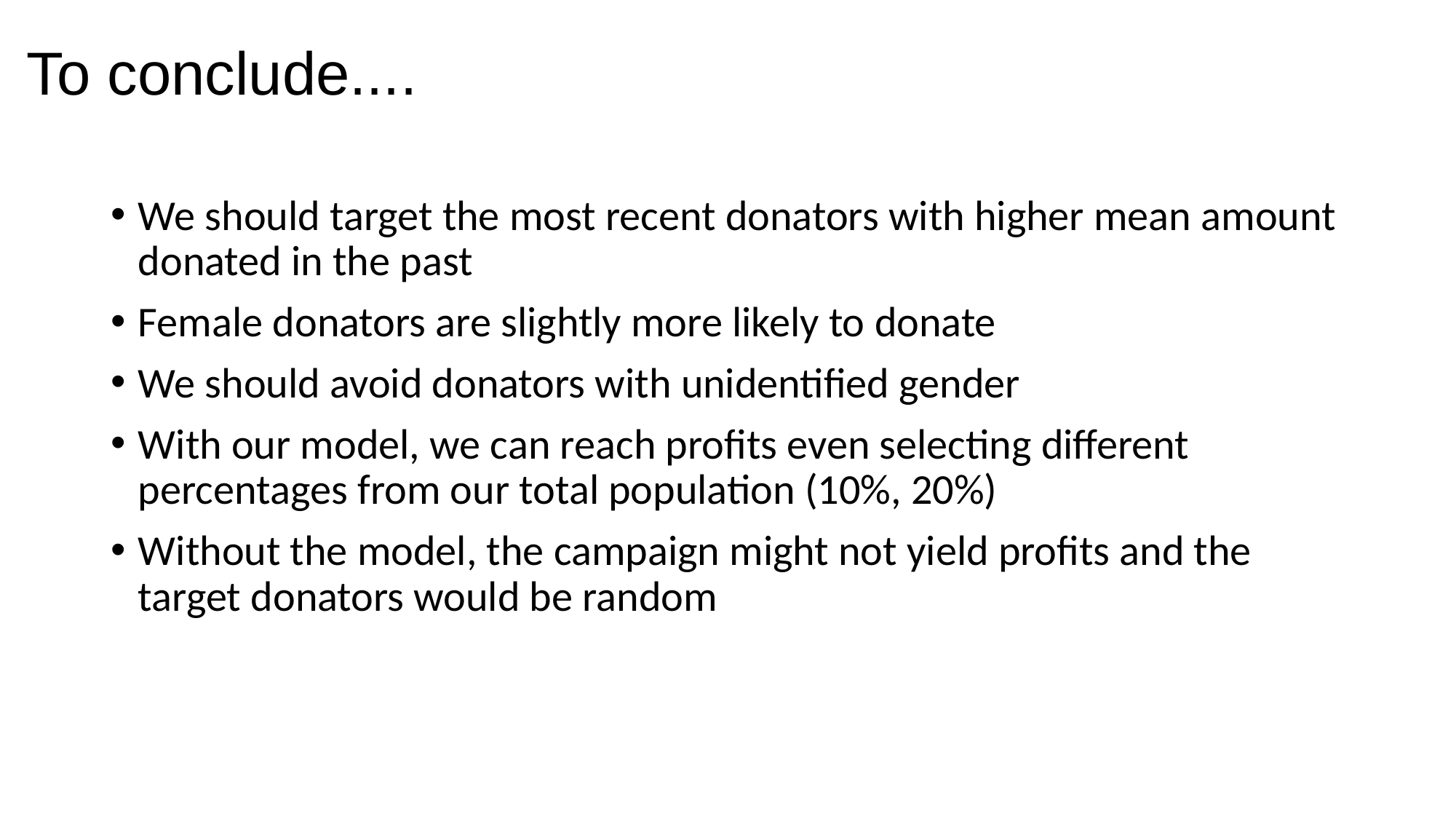

# To conclude....
We should target the most recent donators with higher mean amount donated in the past
Female donators are slightly more likely to donate
We should avoid donators with unidentified gender
With our model, we can reach profits even selecting different percentages from our total population (10%, 20%)
Without the model, the campaign might not yield profits and the target donators would be random